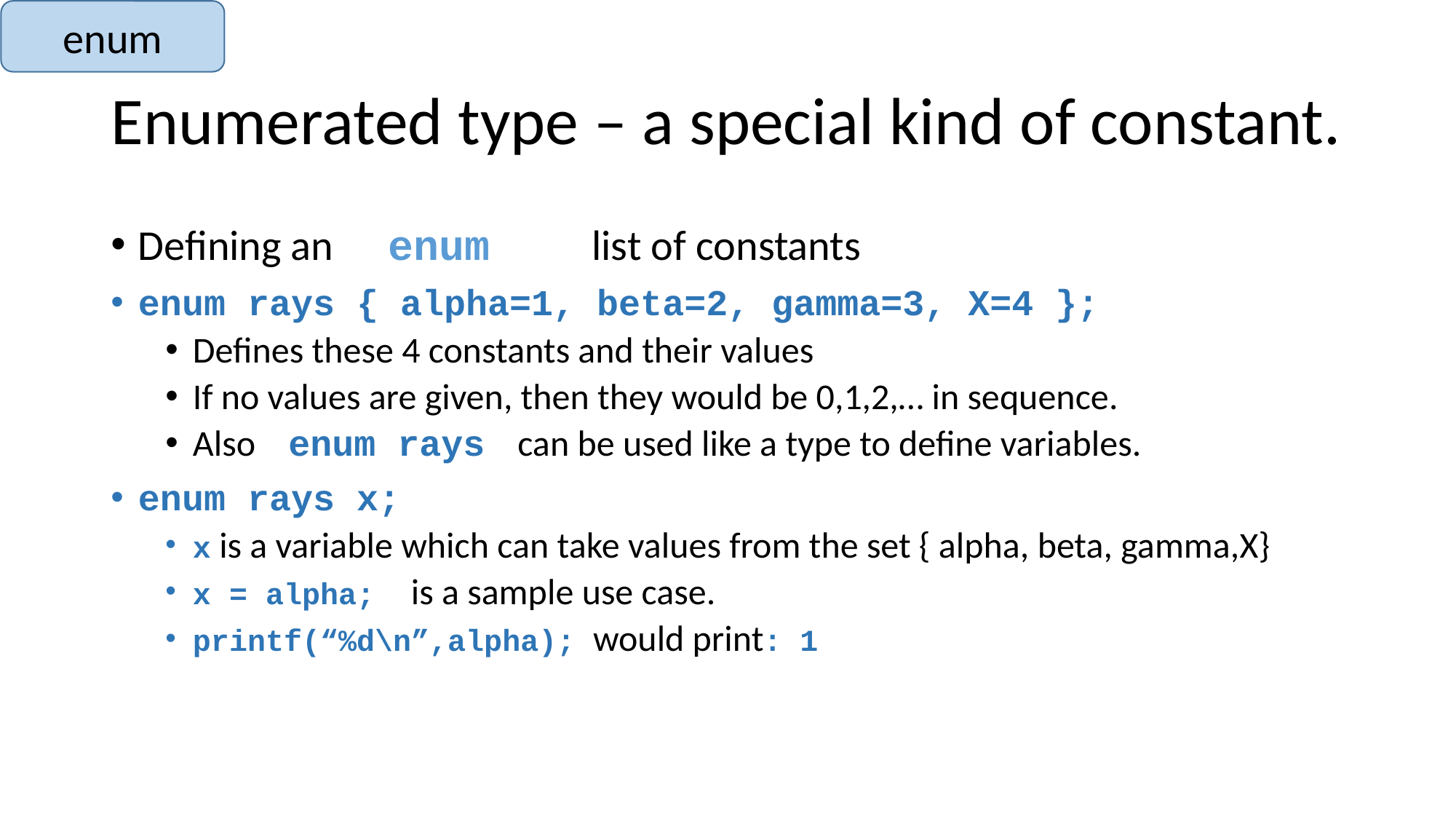

enum
# Enumerated type – a special kind of constant.
Defining an    enum    list of constants
enum rays { alpha=1, beta=2, gamma=3, X=4 };
Defines these 4 constants and their values
If no values are given, then they would be 0,1,2,… in sequence.
Also    enum rays    can be used like a type to define variables.
enum rays x;
x is a variable which can take values from the set { alpha, beta, gamma,X}
x = alpha;  is a sample use case.
printf(“%d\n”,alpha); would print: 1